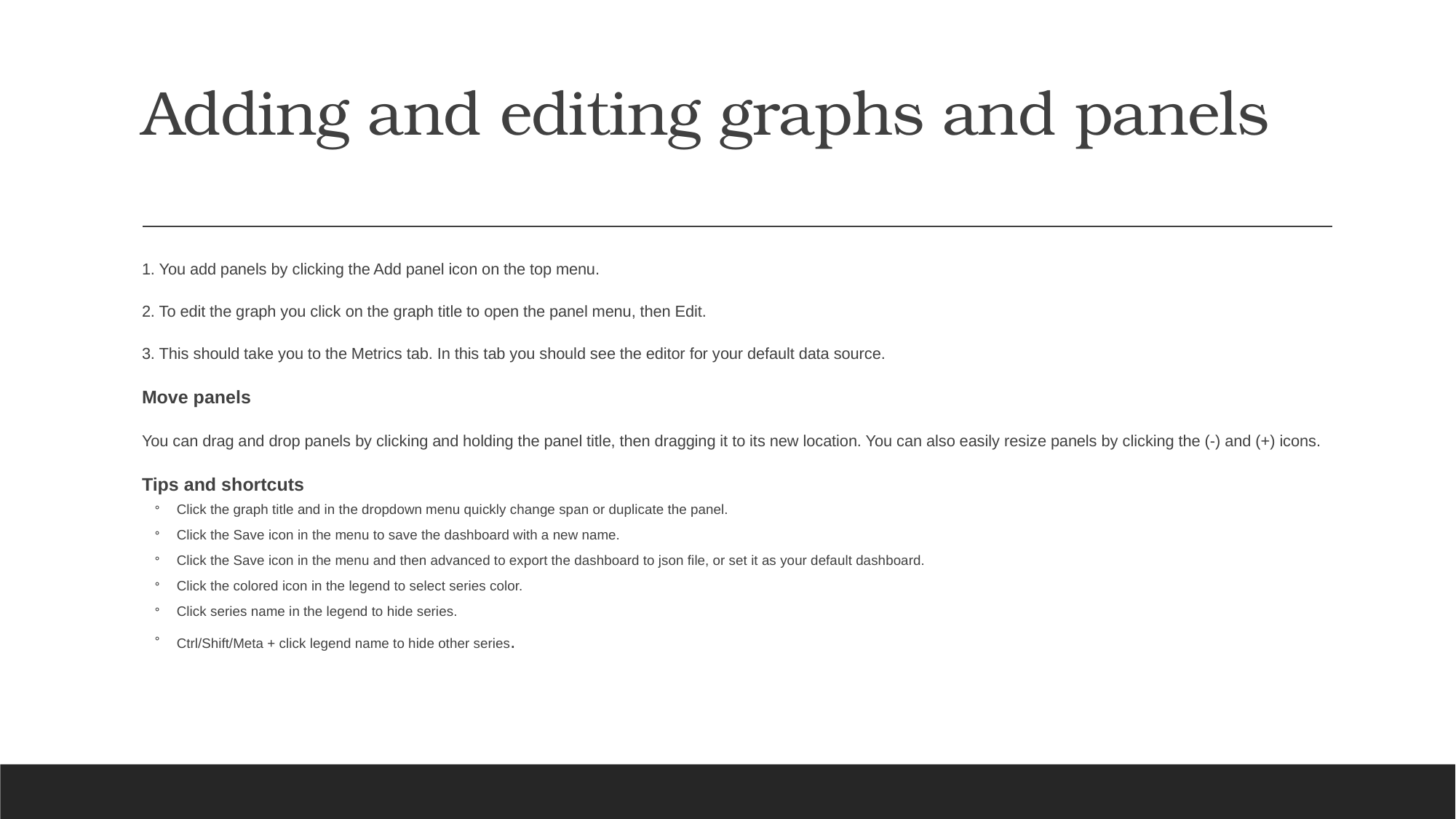

# Adding and editing graphs and panels
1. You add panels by clicking the Add panel icon on the top menu.
2. To edit the graph you click on the graph title to open the panel menu, then Edit.
3. This should take you to the Metrics tab. In this tab you should see the editor for your default data source.
Move panels
You can drag and drop panels by clicking and holding the panel title, then dragging it to its new location. You can also easily resize panels by clicking the (-) and (+) icons.
Tips and shortcuts
Click the graph title and in the dropdown menu quickly change span or duplicate the panel.
Click the Save icon in the menu to save the dashboard with a new name.
Click the Save icon in the menu and then advanced to export the dashboard to json file, or set it as your default dashboard.
Click the colored icon in the legend to select series color.
Click series name in the legend to hide series.
Ctrl/Shift/Meta + click legend name to hide other series.